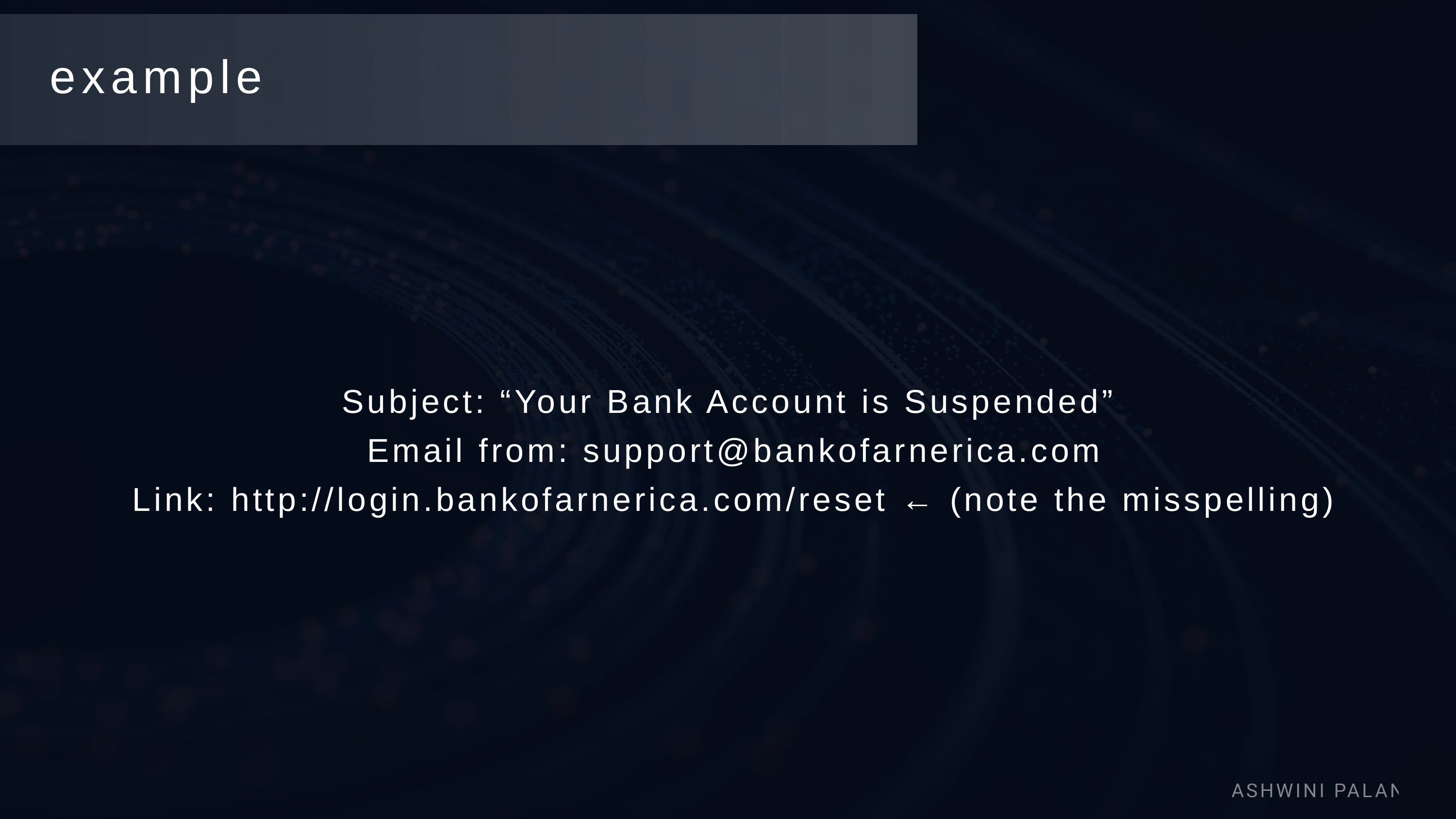

example
Subject: “Your Bank Account is Suspended”
 Email from: support@bankofarnerica.com
 Link: http://login.bankofarnerica.com/reset ← (note the misspelling)
ASHWINI PALANDE